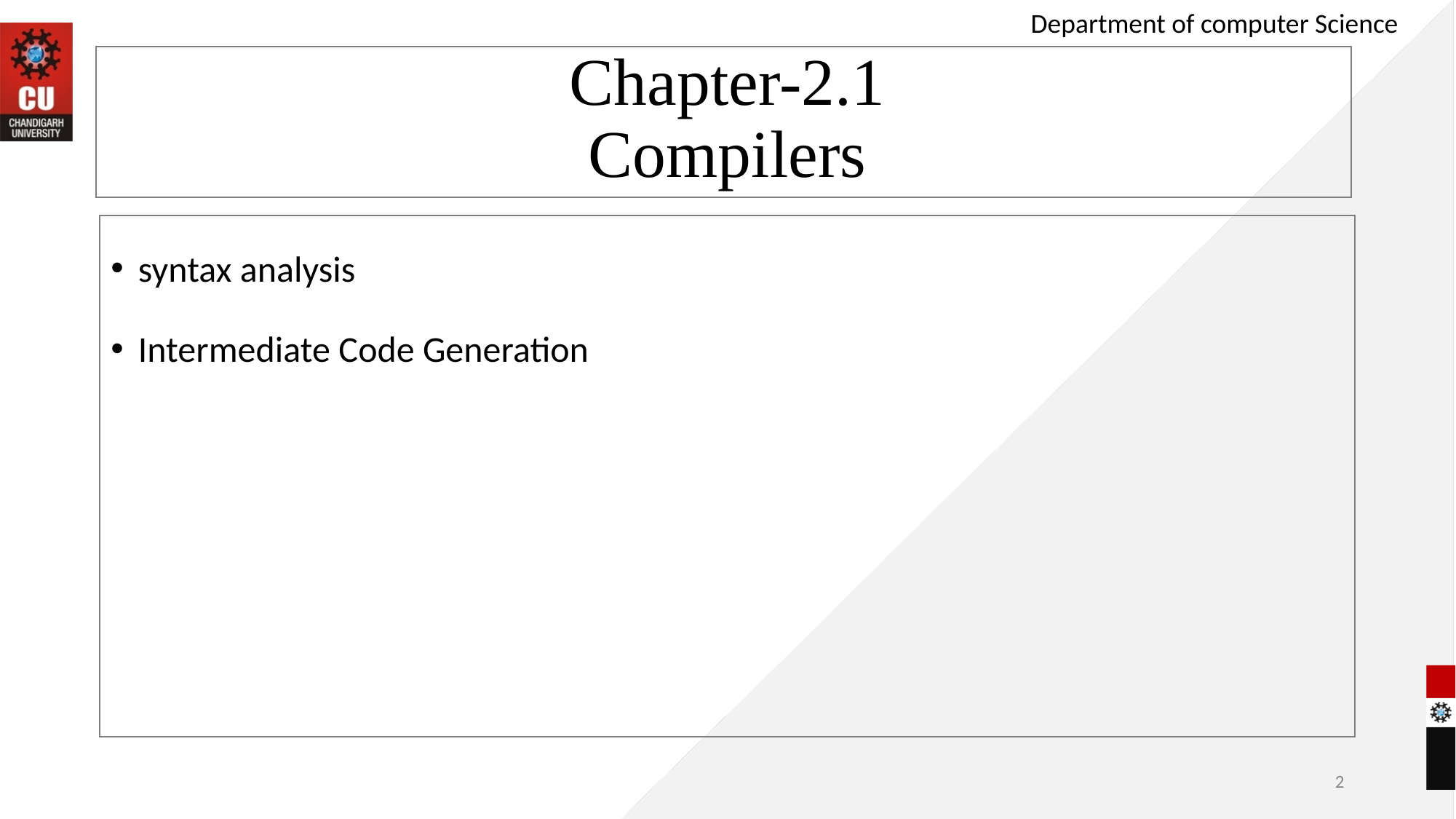

Department of computer Science
# Chapter-2.1 Compilers

syntax analysis
Intermediate Code Generation
2